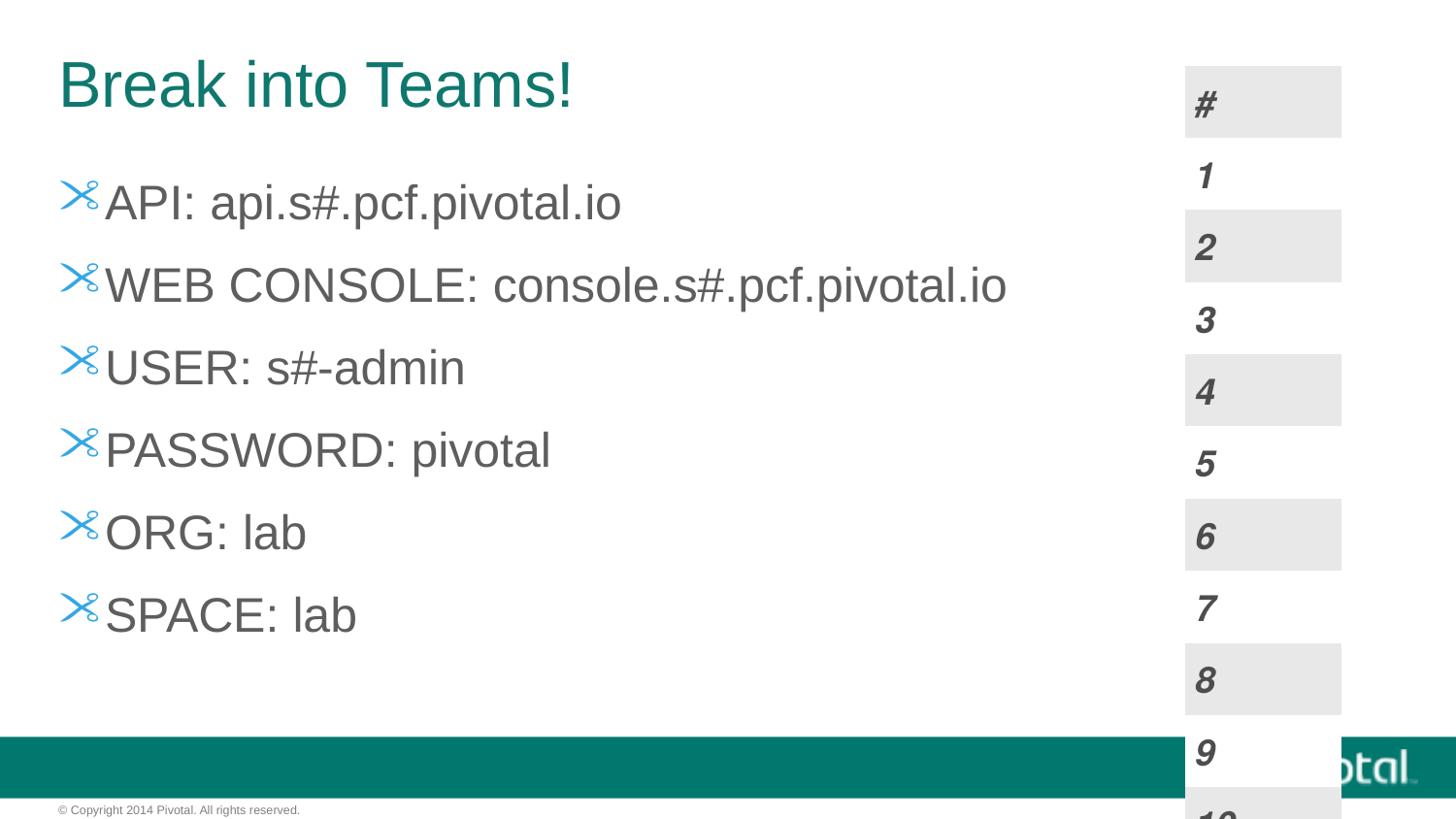

# Break into Teams!
| # |
| --- |
| 1 |
| 2 |
| 3 |
| 4 |
| 5 |
| 6 |
| 7 |
| 8 |
| 9 |
| 10 |
API: api.s#.pcf.pivotal.io
WEB CONSOLE: console.s#.pcf.pivotal.io
USER: s#-admin
PASSWORD: pivotal
ORG: lab
SPACE: lab
47